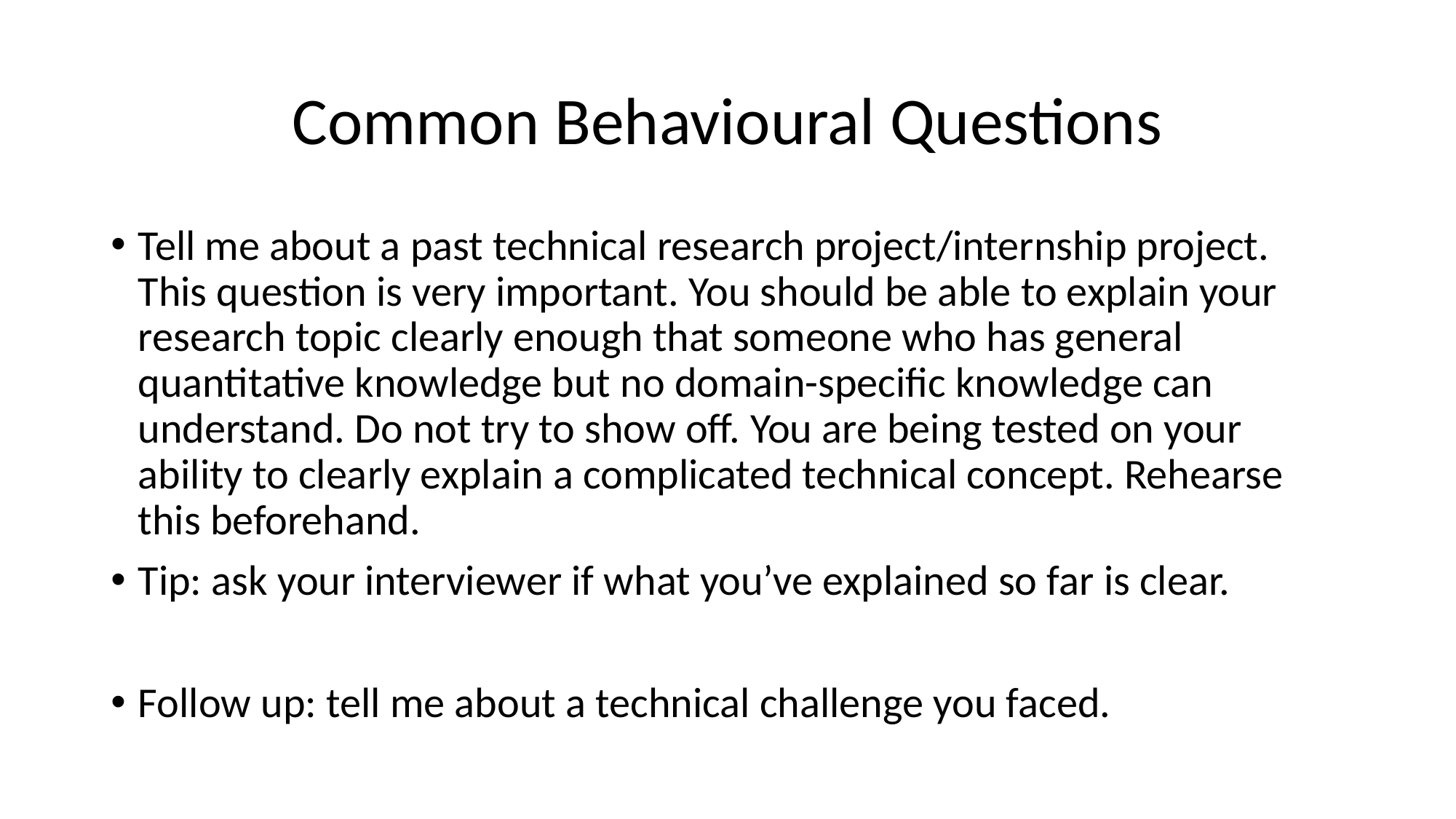

# Common Behavioural Questions
Tell me about a past technical research project/internship project. This question is very important. You should be able to explain your research topic clearly enough that someone who has general quantitative knowledge but no domain-specific knowledge can understand. Do not try to show off. You are being tested on your ability to clearly explain a complicated technical concept. Rehearse this beforehand.
Tip: ask your interviewer if what you’ve explained so far is clear.

Follow up: tell me about a technical challenge you faced.